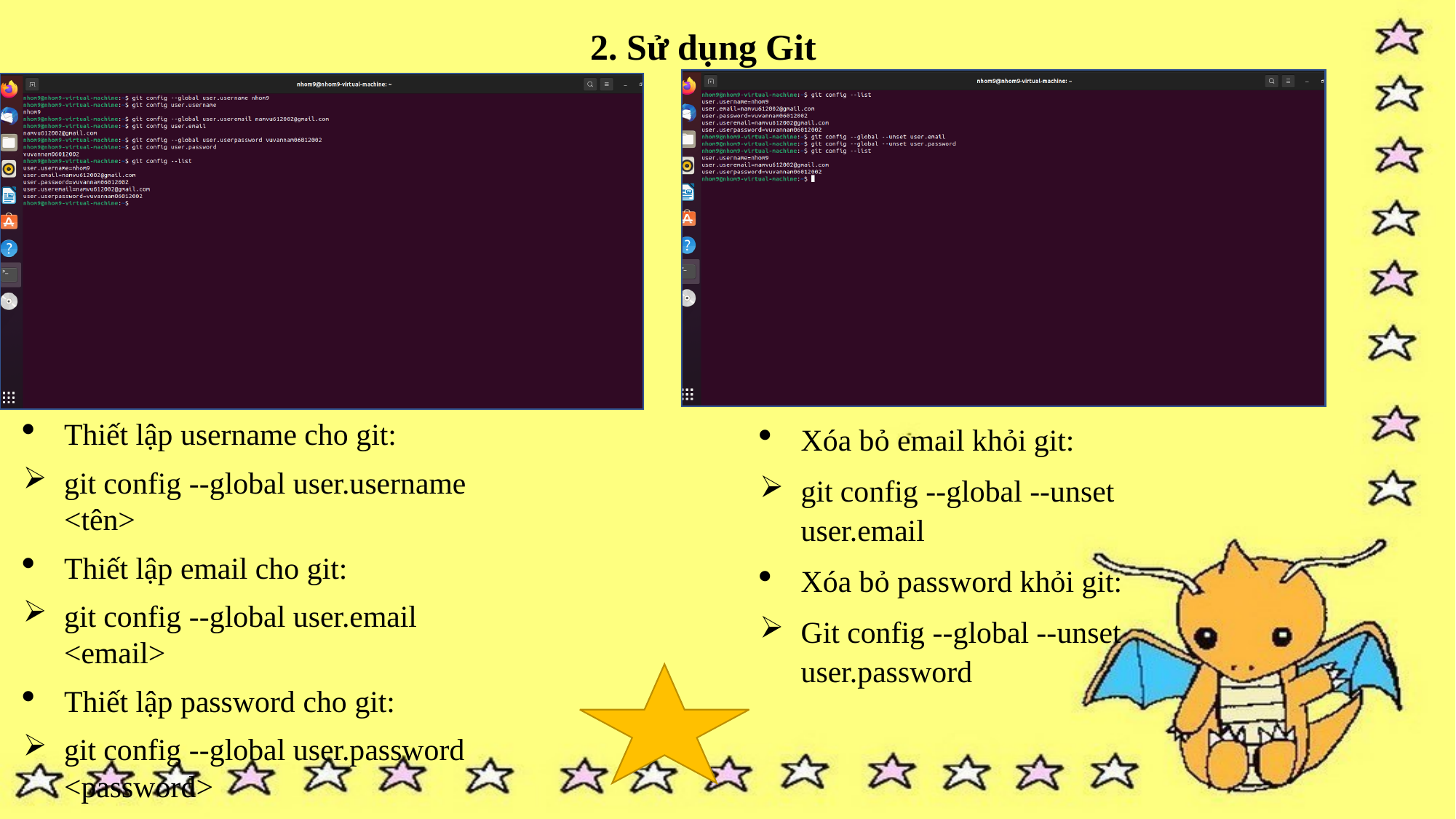

2. Sử dụng Git

Thiết lập username cho git:
git config --global user.username <tên>
Thiết lập email cho git:
git config --global user.email <email>
Thiết lập password cho git:
git config --global user.password <password>
Kiểm tra tất cả cái vừa thiết lập:
git config --list

Xóa bỏ email khỏi git:
git config --global --unset user.email
Xóa bỏ password khỏi git:
Git config --global --unset user.password